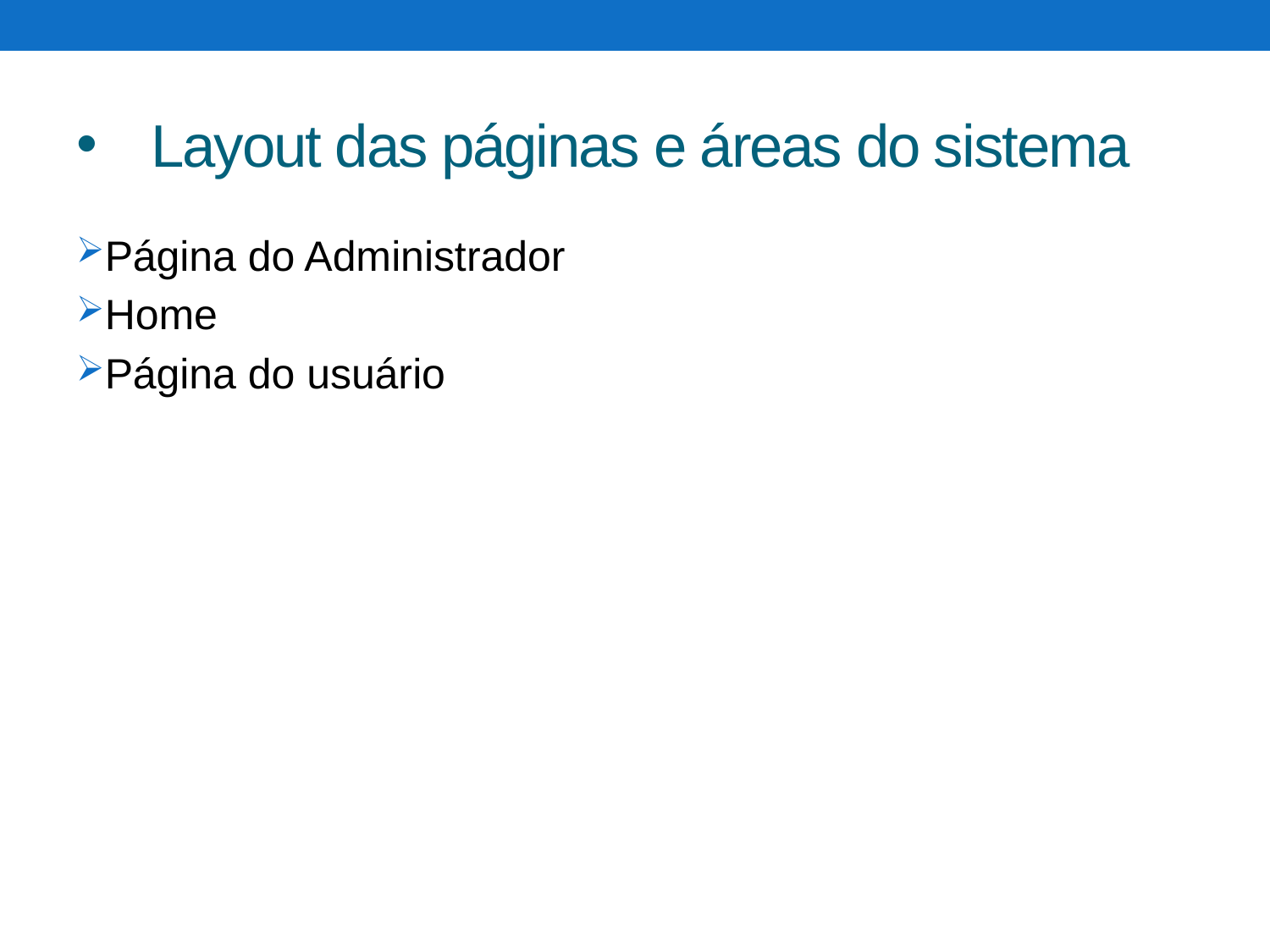

# Layout das páginas e áreas do sistema
Página do Administrador
Home
Página do usuário